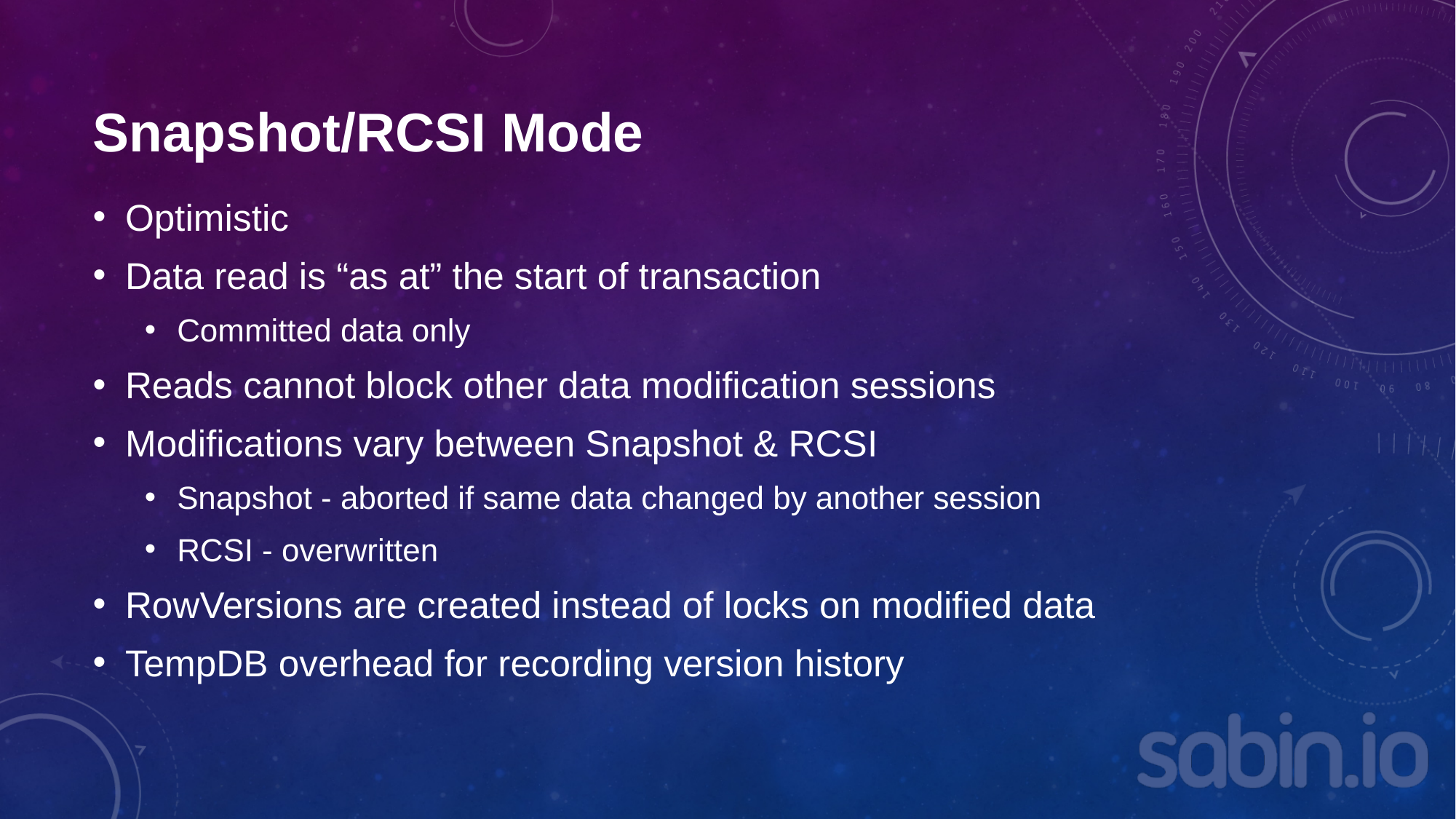

# Snapshot/RCSI Mode
Optimistic
Data read is “as at” the start of transaction
Committed data only
Reads cannot block other data modification sessions
Modifications vary between Snapshot & RCSI
Snapshot - aborted if same data changed by another session
RCSI - overwritten
RowVersions are created instead of locks on modified data
TempDB overhead for recording version history